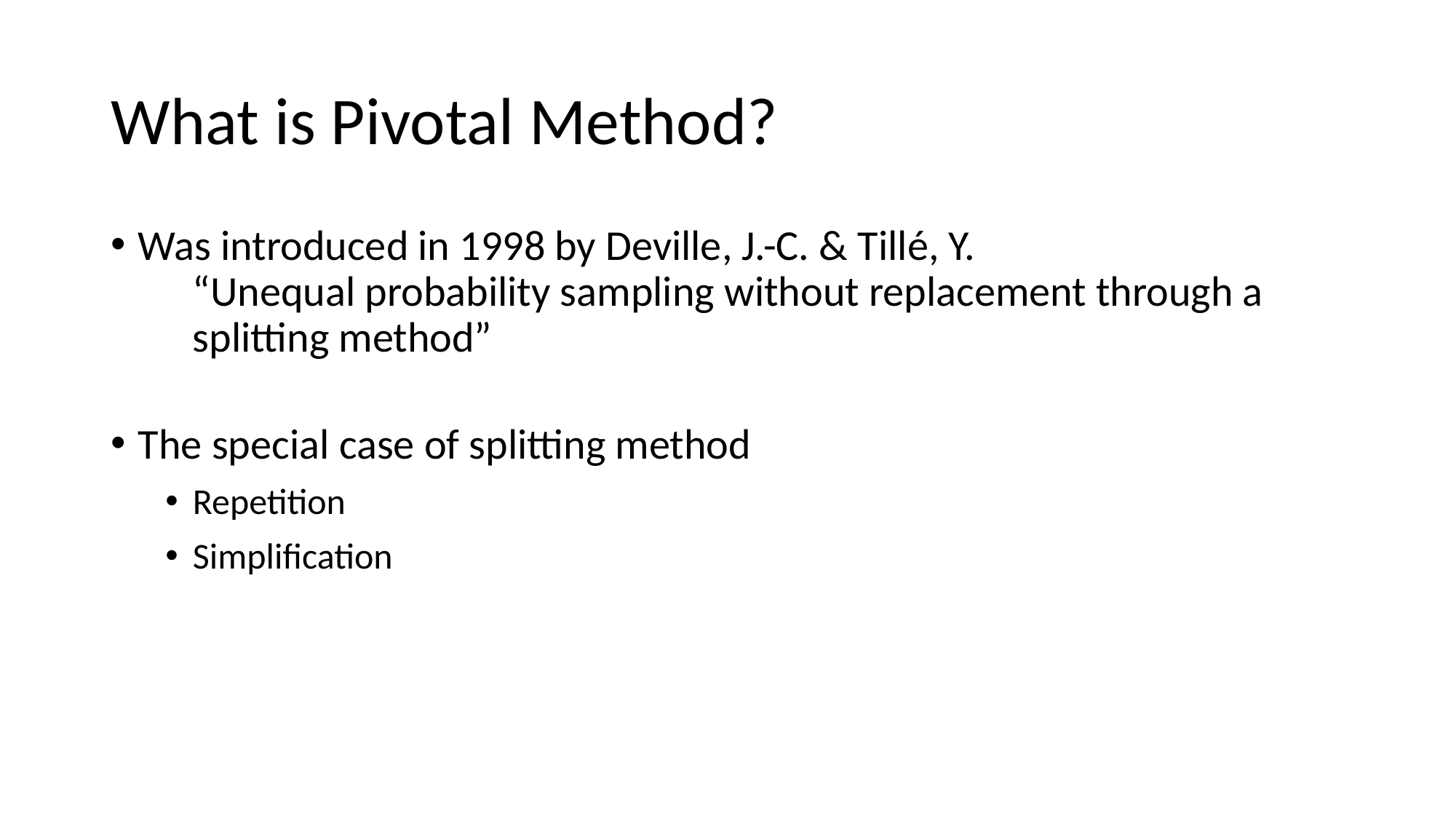

# What is Pivotal Method?
Was introduced in 1998 by Deville, J.-C. & Tillé, Y.
“Unequal probability sampling without replacement through a splitting method”

The special case of splitting method
Repetition
Simplification